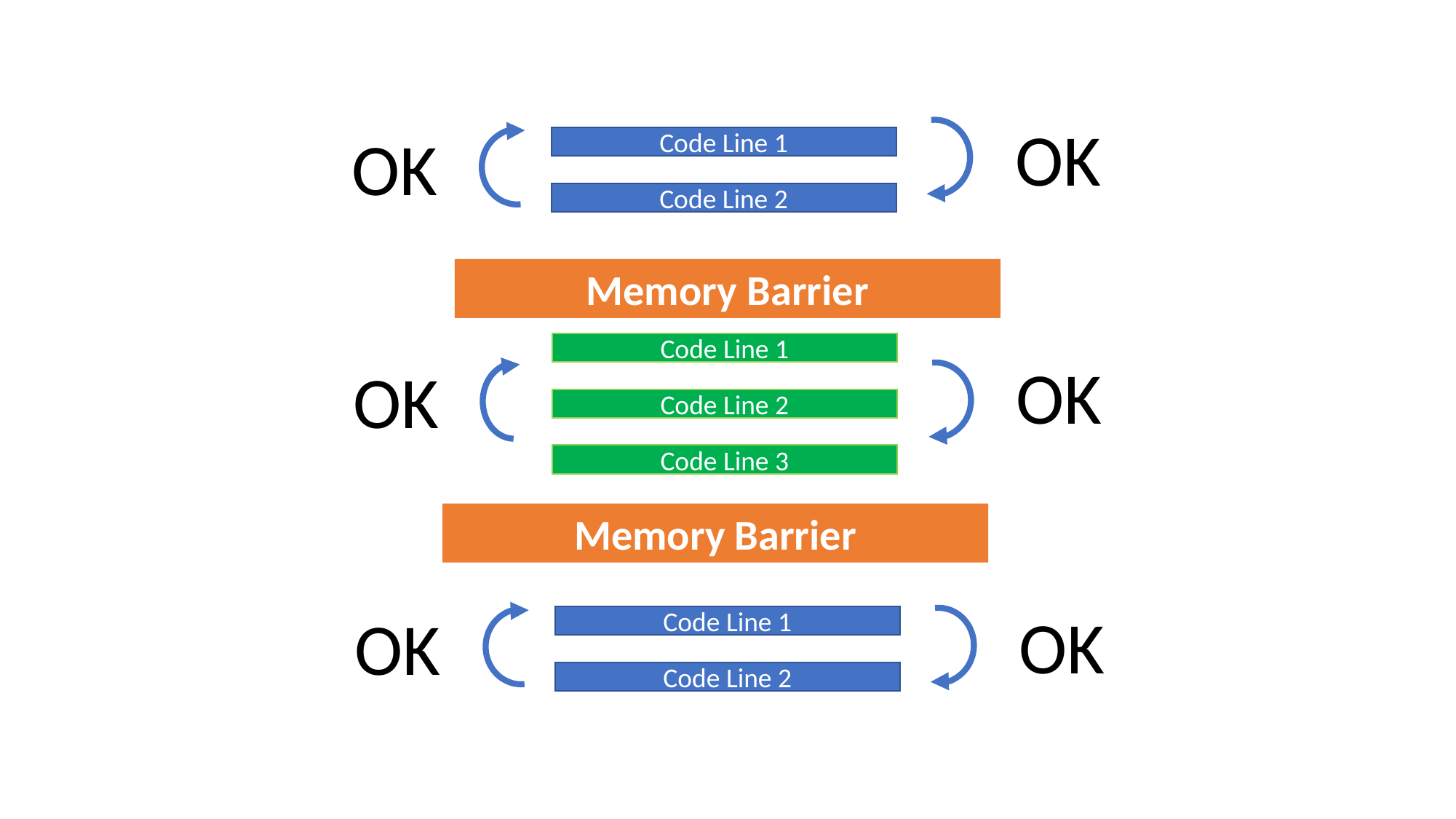

OK
OK

Code Line 1

Code Line 2
Memory Barrier
Code Line 1
OK
OK

Code Line 2
Code Line 3
Memory Barrier
OK
OK
Code Line 1

Code Line 2